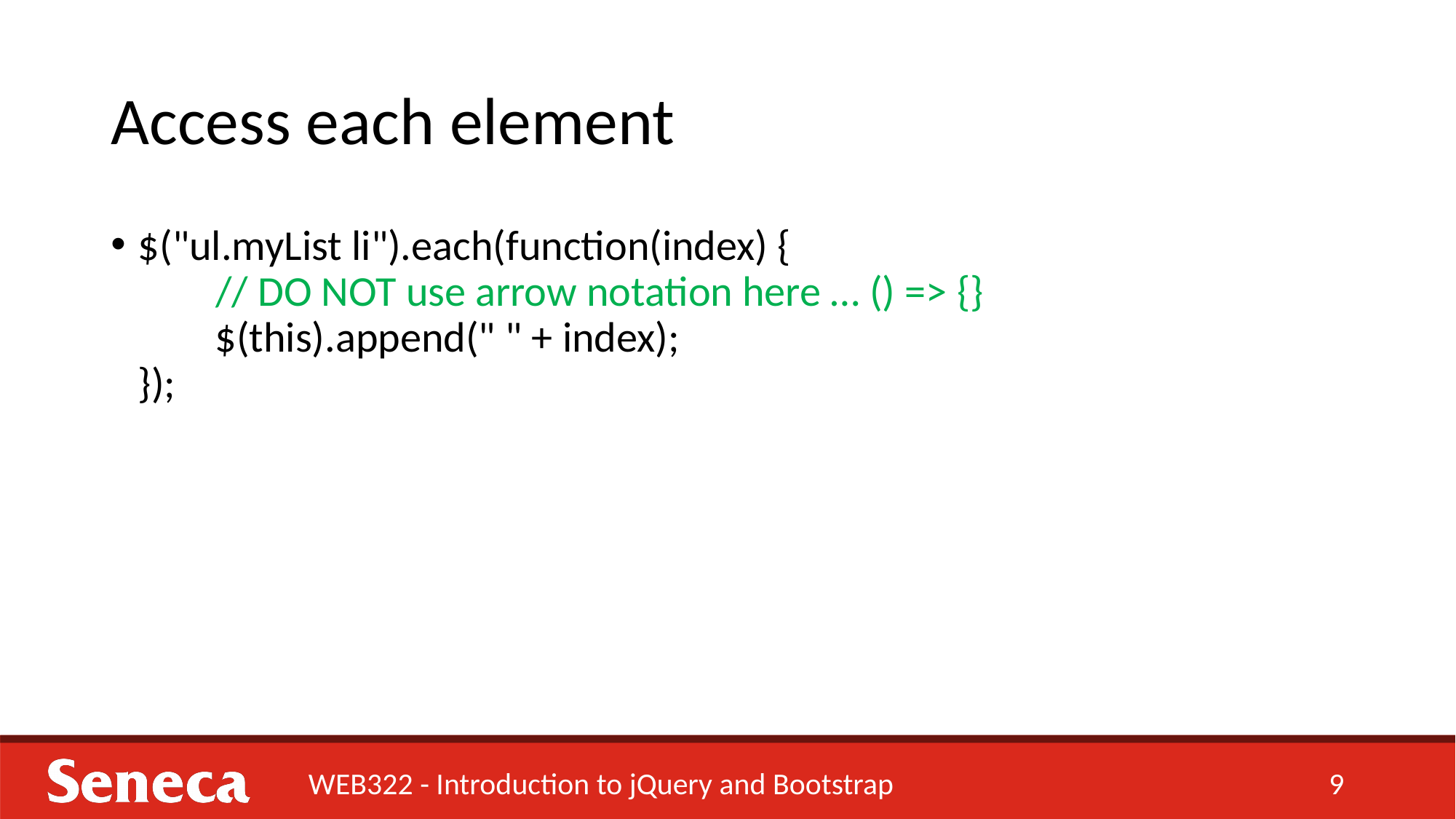

# Access each element
$("ul.myList li").each(function(index) {
        // DO NOT use arrow notation here … () => {}
        $(this).append(" " + index);
});
WEB322 - Introduction to jQuery and Bootstrap
9